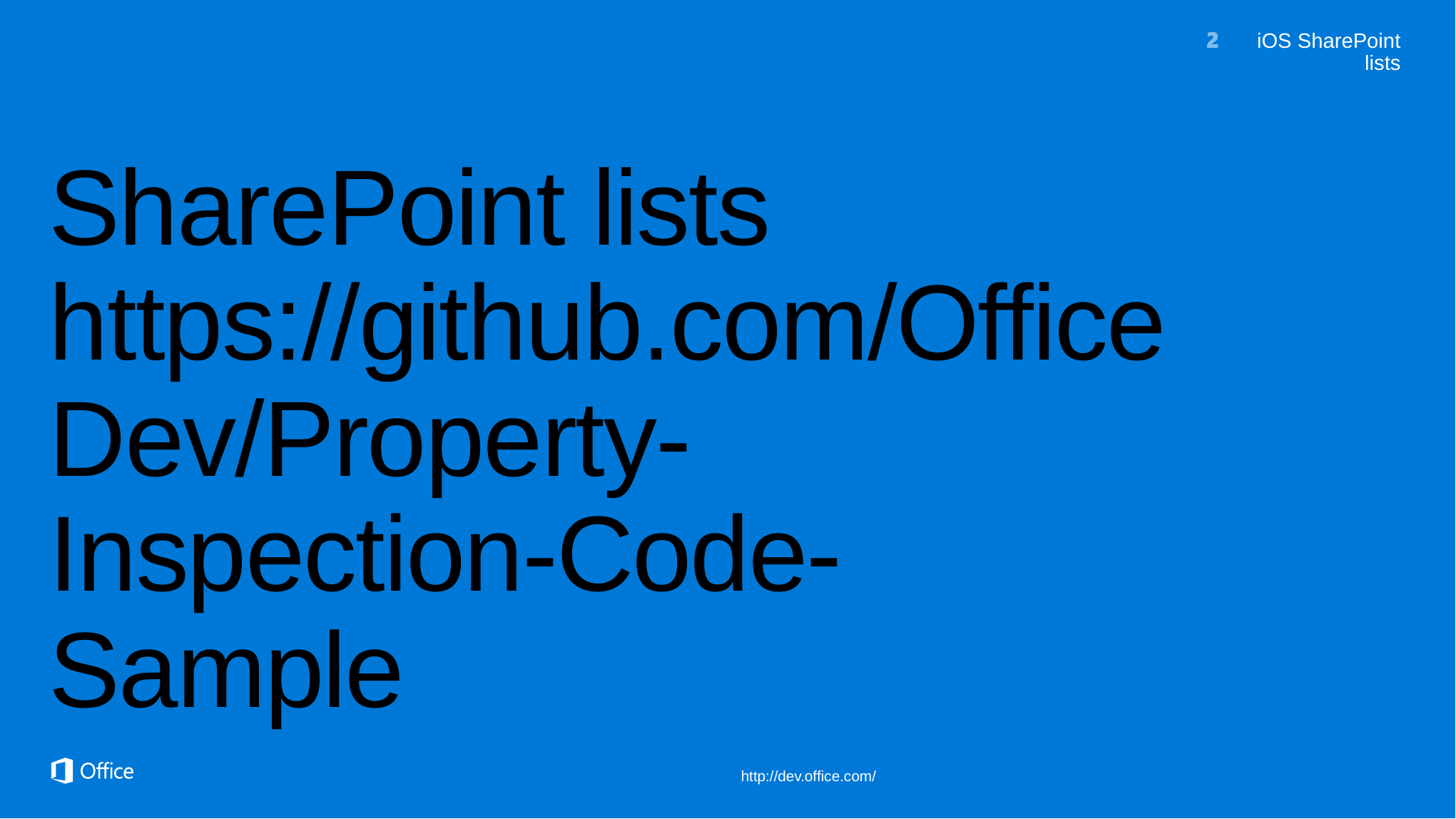

iOS SharePoint lists

# SharePoint lists https://github.com/OfficeDev/Property-Inspection-Code-Sample